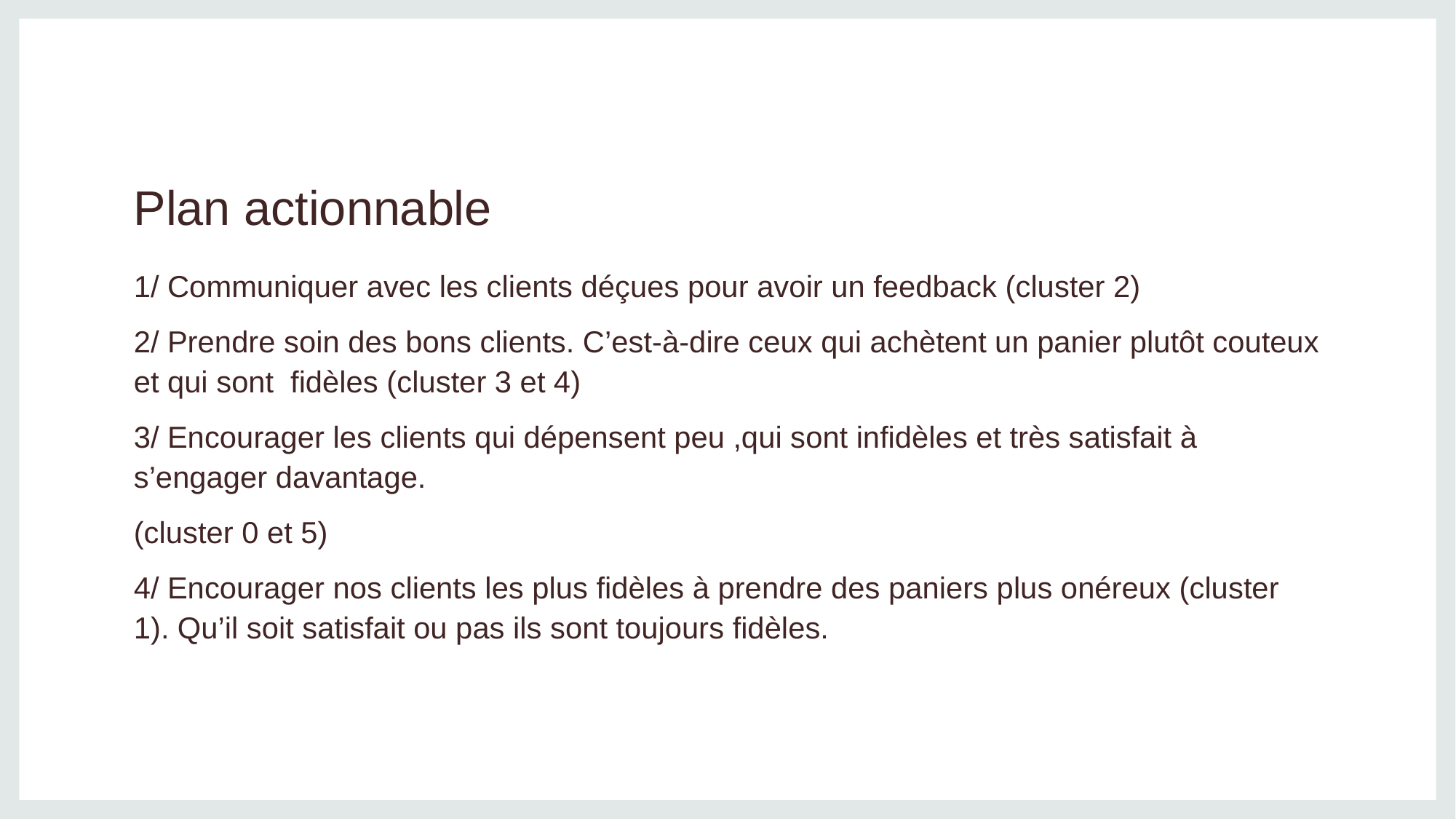

# Plan actionnable
1/ Communiquer avec les clients déçues pour avoir un feedback (cluster 2)
2/ Prendre soin des bons clients. C’est-à-dire ceux qui achètent un panier plutôt couteux et qui sont  fidèles (cluster 3 et 4)
3/ Encourager les clients qui dépensent peu ,qui sont infidèles et très satisfait à s’engager davantage.
(cluster 0 et 5)
4/ Encourager nos clients les plus fidèles à prendre des paniers plus onéreux (cluster 1). Qu’il soit satisfait ou pas ils sont toujours fidèles.